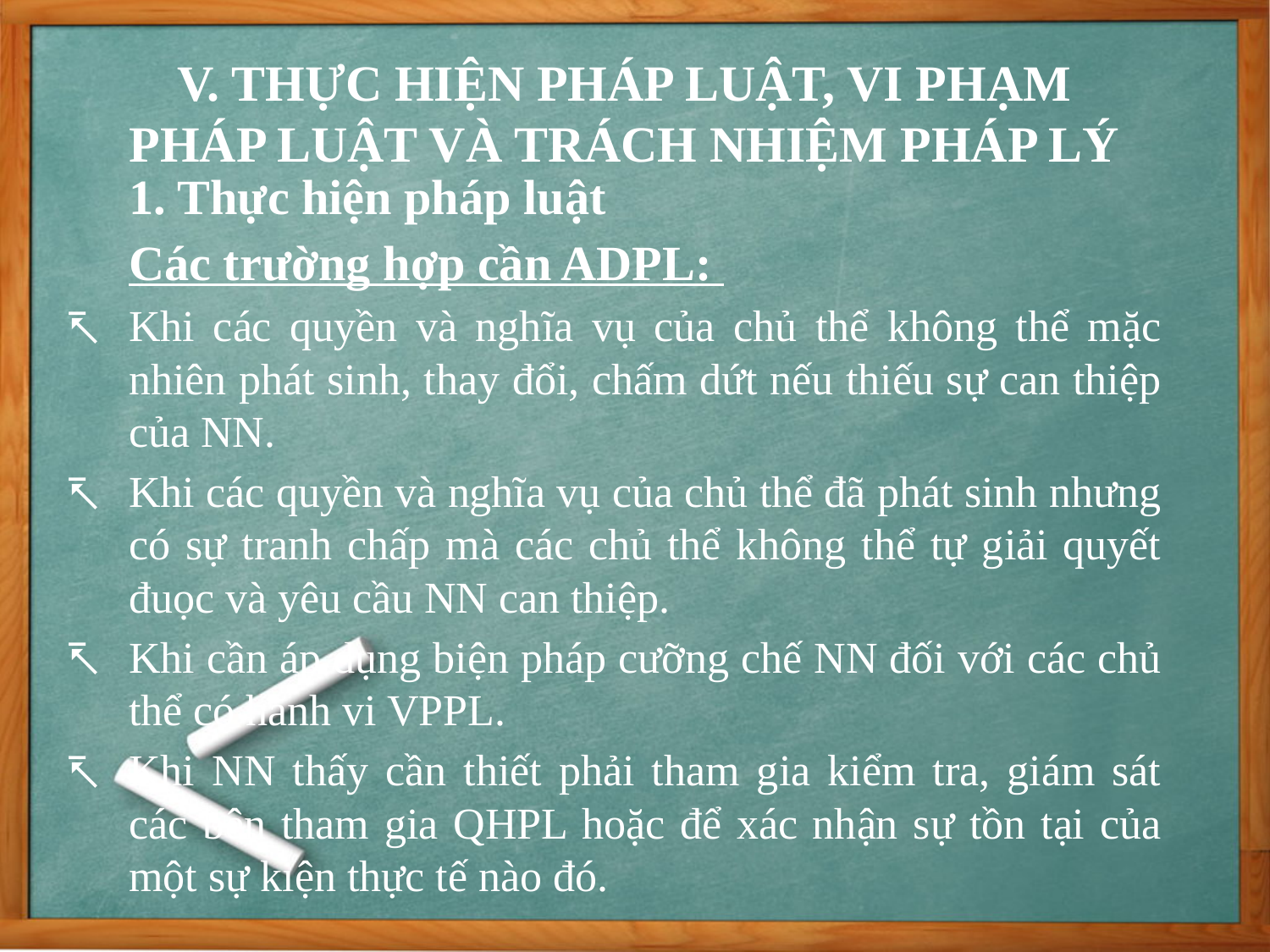

V. THỰC HIỆN PHÁP LUẬT, VI PHẠM PHÁP LUẬT VÀ TRÁCH NHIỆM PHÁP LÝ
1. Thực hiện pháp luật
Các trường hợp cần ADPL:
Khi các quyền và nghĩa vụ của chủ thể không thể mặc nhiên phát sinh, thay đổi, chấm dứt nếu thiếu sự can thiệp của NN.
Khi các quyền và nghĩa vụ của chủ thể đã phát sinh nhưng có sự tranh chấp mà các chủ thể không thể tự giải quyết đuọc và yêu cầu NN can thiệp.
Khi cần áp dụng biện pháp cưỡng chế NN đối với các chủ thể có hành vi VPPL.
Khi NN thấy cần thiết phải tham gia kiểm tra, giám sát các bên tham gia QHPL hoặc để xác nhận sự tồn tại của một sự kiện thực tế nào đó.